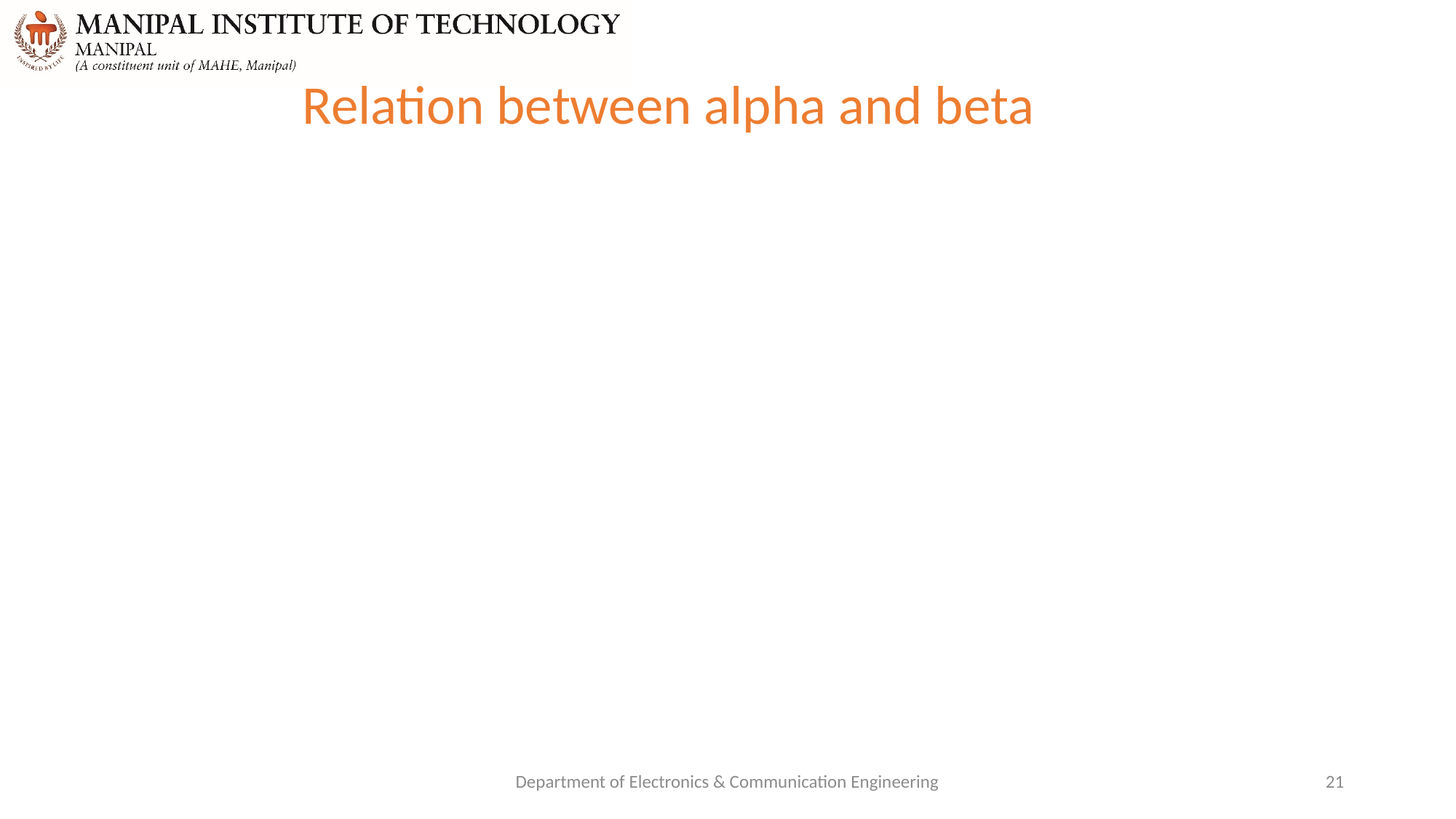

# Relation between alpha and beta

Department of Electronics & Communication Engineering
21